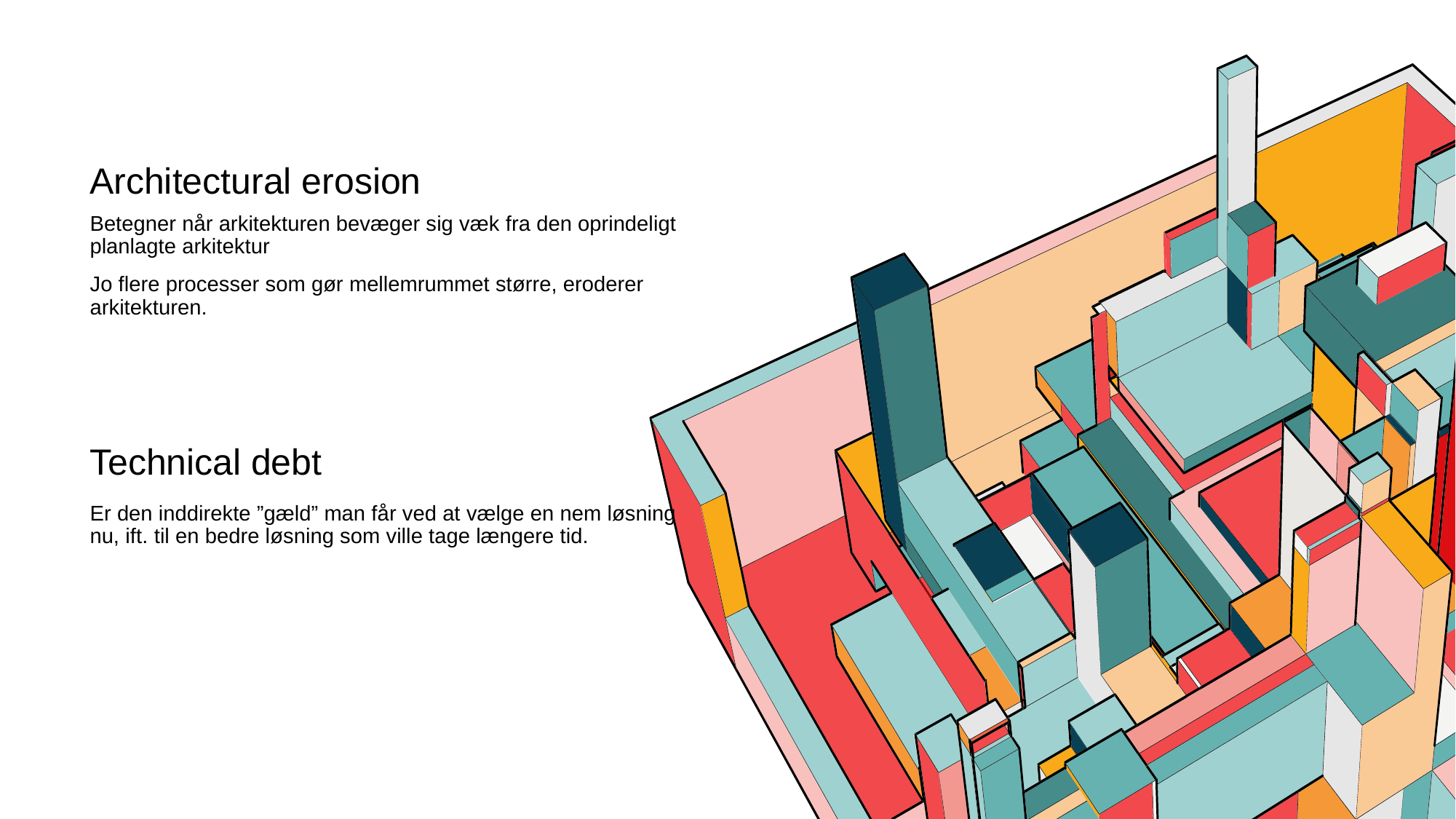

Architectural erosion
Betegner når arkitekturen bevæger sig væk fra den oprindeligt planlagte arkitektur
Jo flere processer som gør mellemrummet større, eroderer arkitekturen.

Technical debt
Er den inddirekte ”gæld” man får ved at vælge en nem løsning nu, ift. til en bedre løsning som ville tage længere tid.